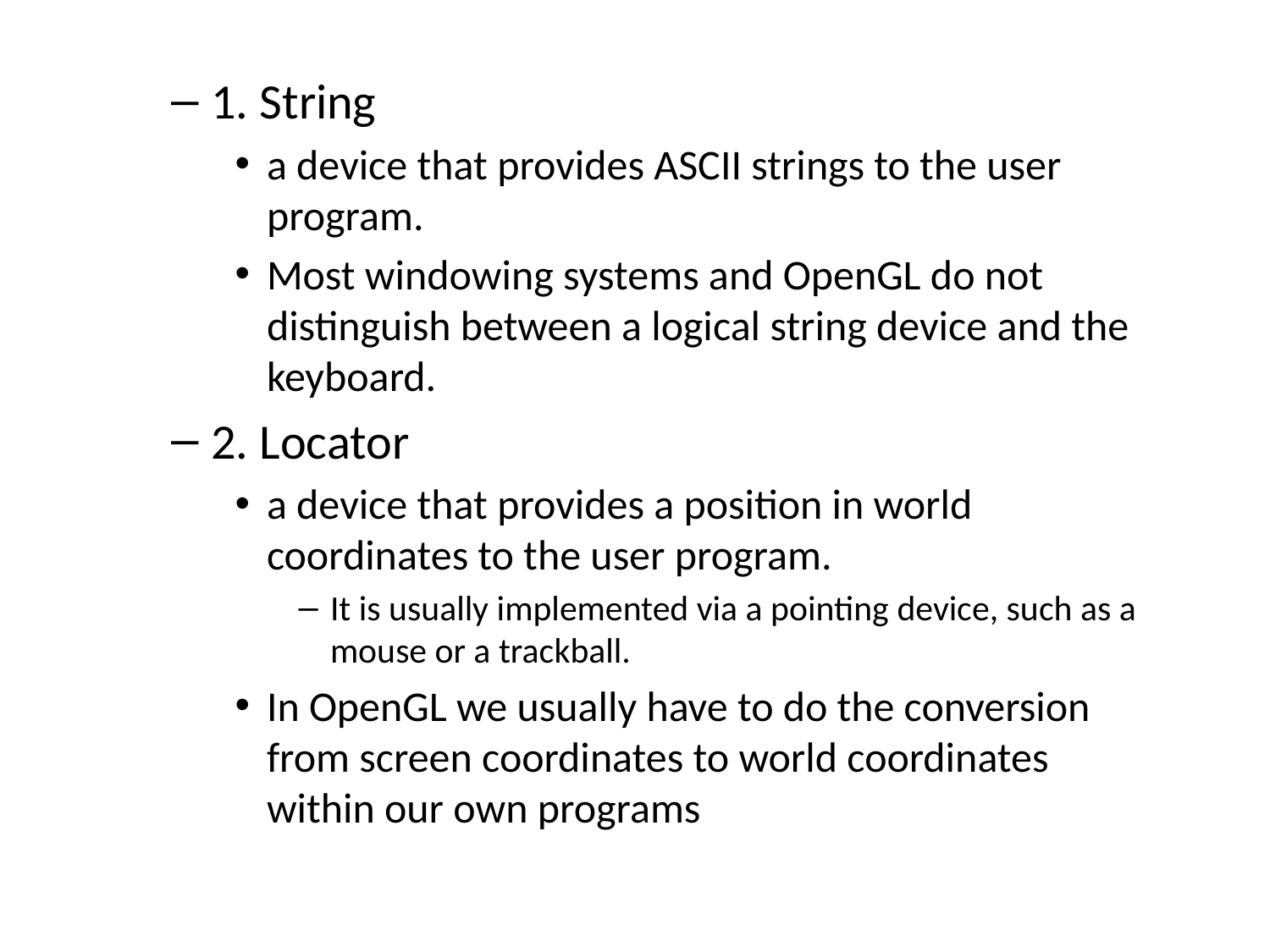

1. String
a device that provides ASCII strings to the user program.
Most windowing systems and OpenGL do not distinguish between a logical string device and the keyboard.
2. Locator
a device that provides a position in world coordinates to the user program.
It is usually implemented via a pointing device, such as a mouse or a trackball.
In OpenGL we usually have to do the conversion from screen coordinates to world coordinates within our own programs